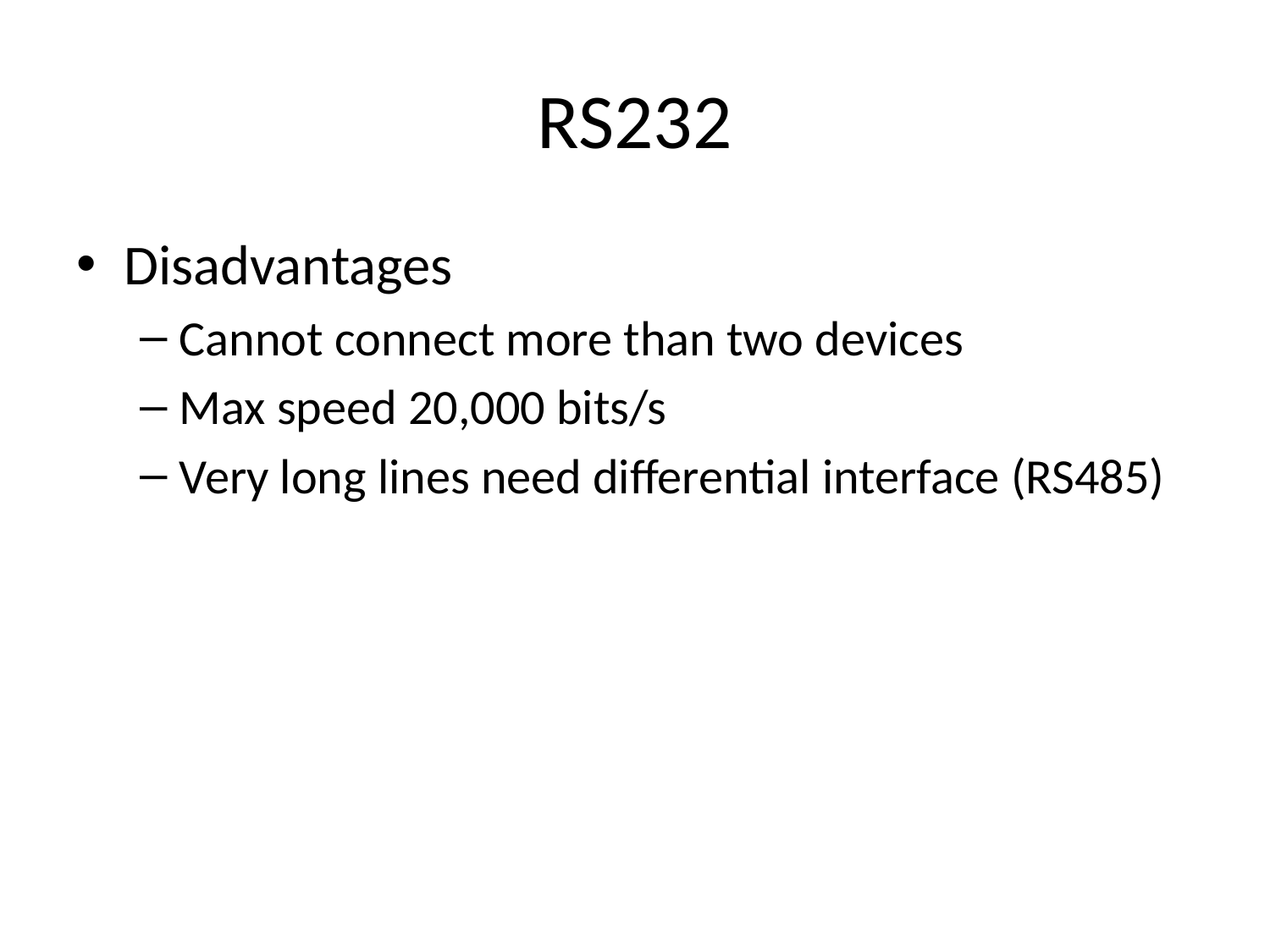

# RS232
Disadvantages
Cannot connect more than two devices
Max speed 20,000 bits/s
Very long lines need differential interface (RS485)